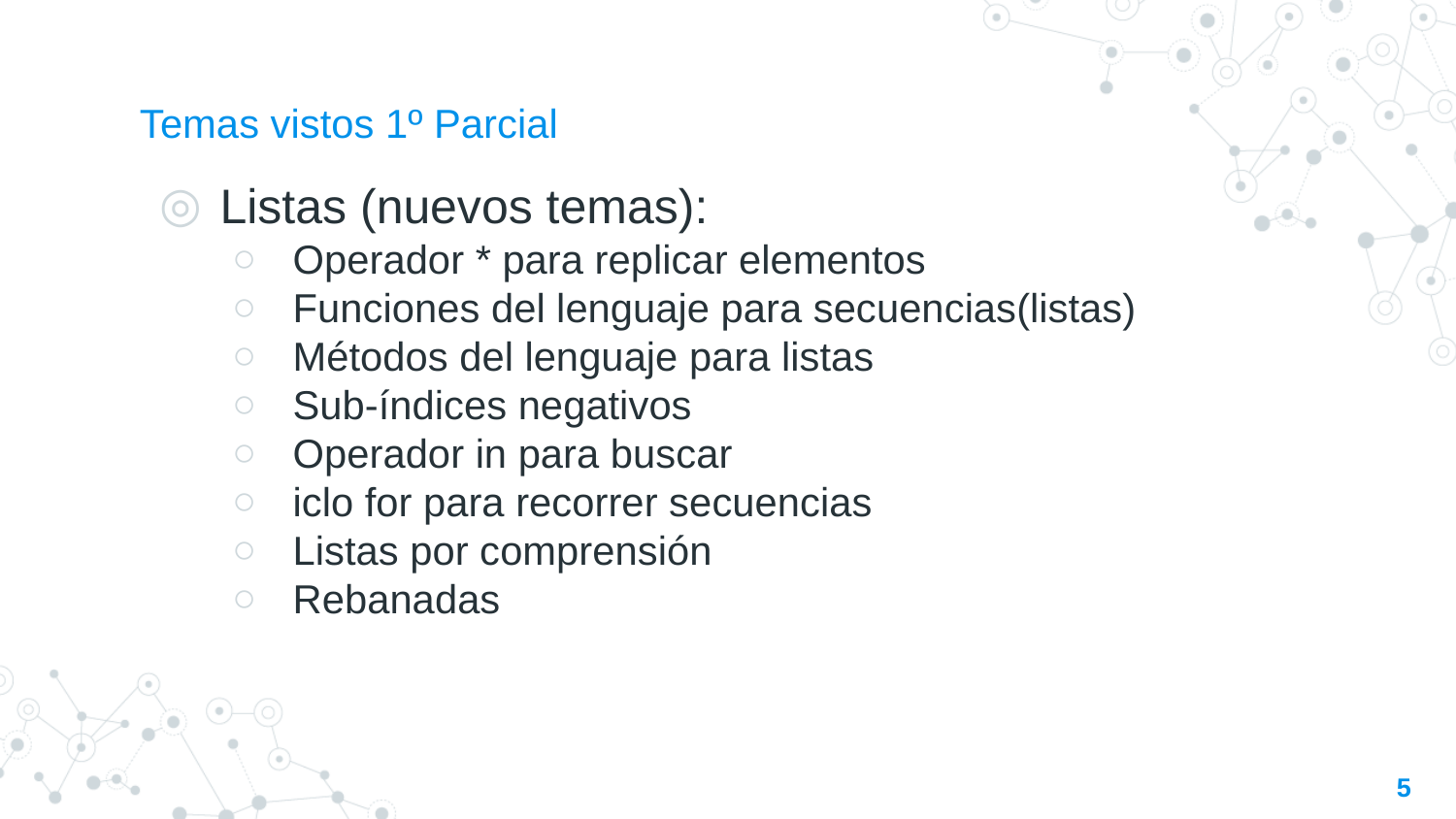

# Temas vistos 1º Parcial
Listas (nuevos temas):
Operador * para replicar elementos
Funciones del lenguaje para secuencias(listas)
Métodos del lenguaje para listas
Sub-índices negativos
Operador in para buscar
iclo for para recorrer secuencias
Listas por comprensión
Rebanadas
5